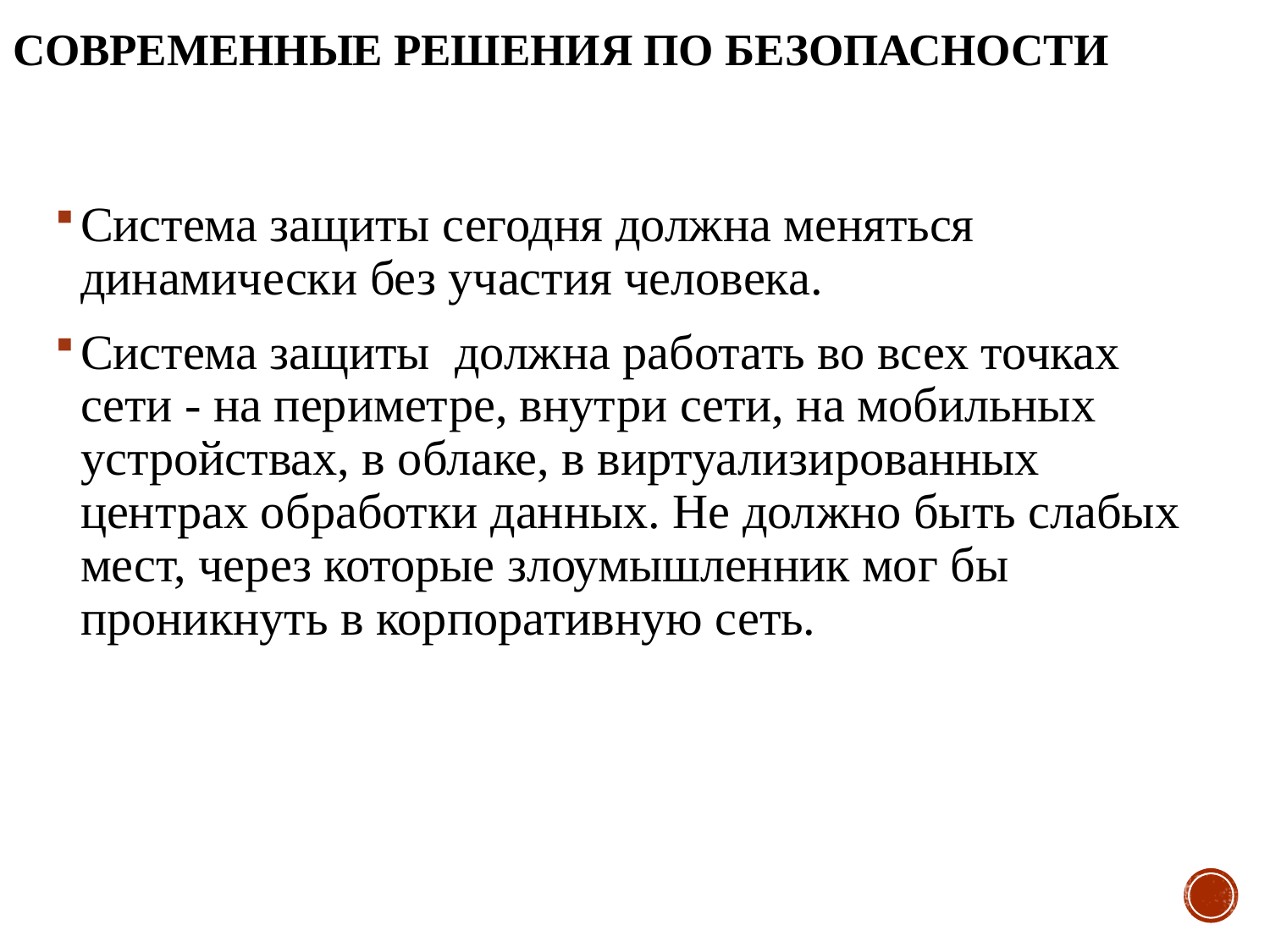

# Современные решения по безопасности
Система защиты сегодня должна меняться динамически без участия человека.
Система защиты  должна работать во всех точках сети - на периметре, внутри сети, на мобильных устройствах, в облаке, в виртуализированных центрах обработки данных. Не должно быть слабых мест, через которые злоумышленник мог бы проникнуть в корпоративную сеть.